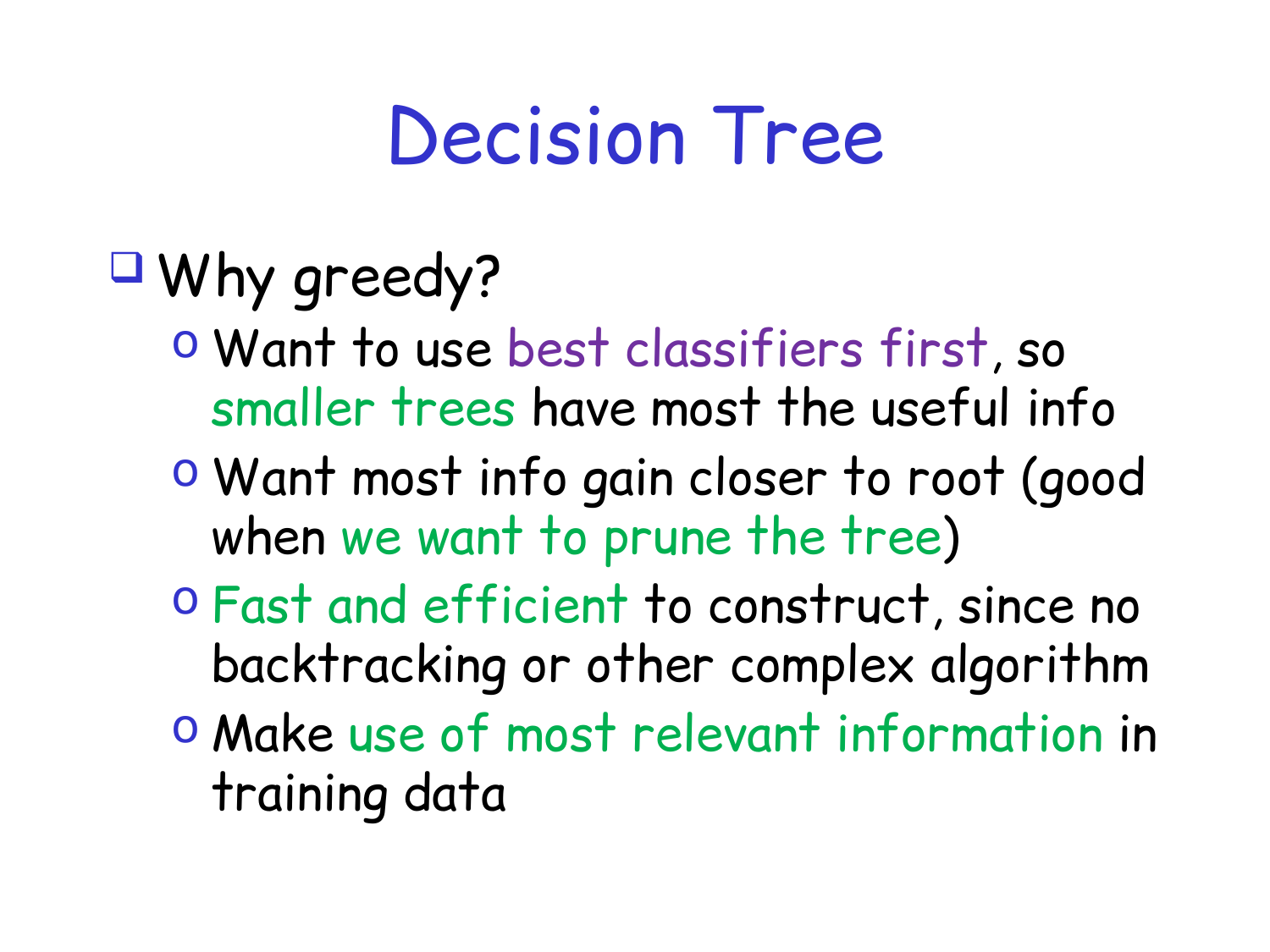

# Decision Tree
Why greedy?
Want to use best classifiers first, so smaller trees have most the useful info
Want most info gain closer to root (good when we want to prune the tree)
Fast and efficient to construct, since no backtracking or other complex algorithm
Make use of most relevant information in training data